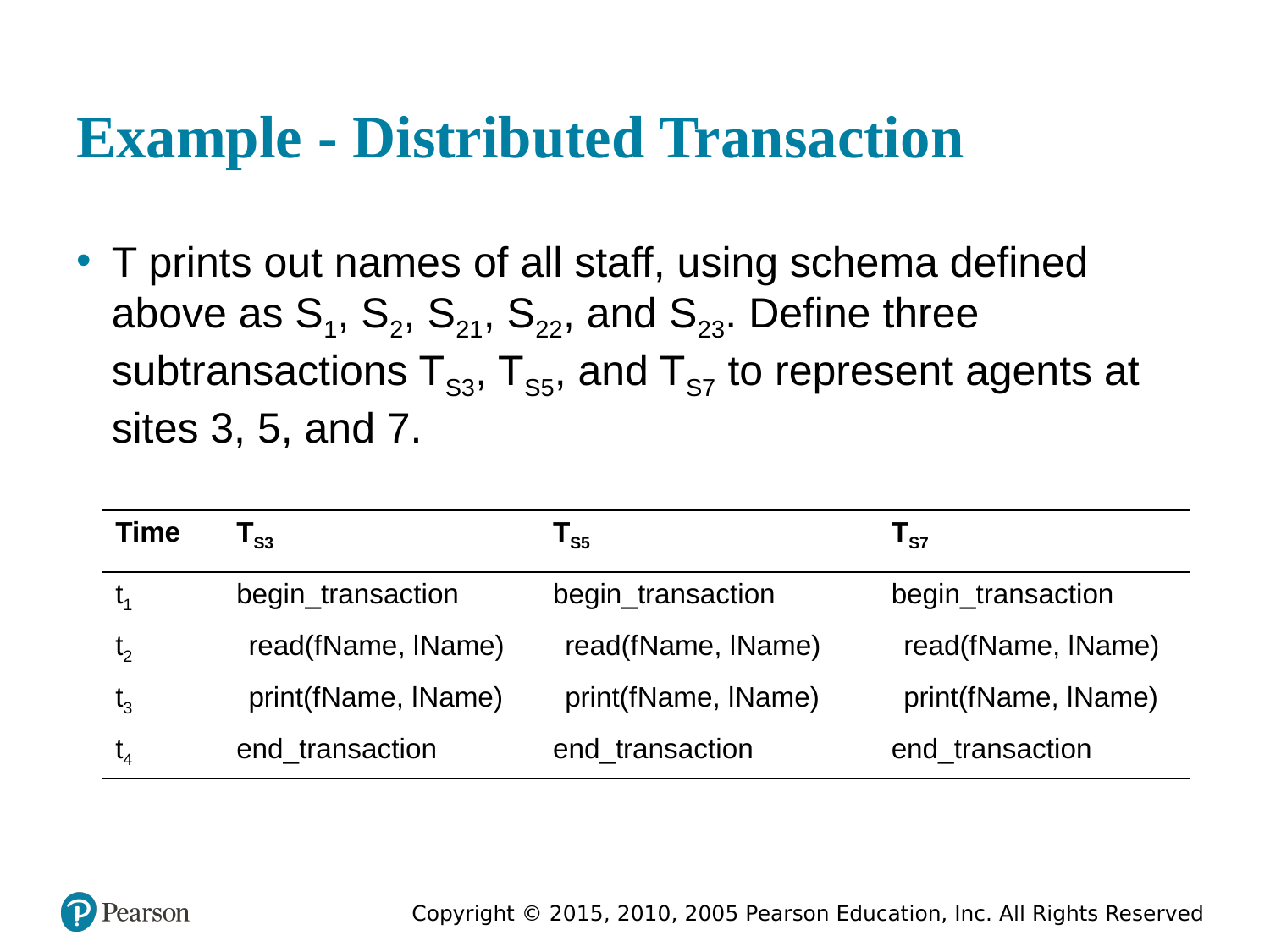

# Example - Distributed Transaction
T prints out names of all staff, using schema defined above as S 1, S 2, S 21, S 22, and S 23. Define three subtransactions T S3, T S5, and T S7 to represent agents at sites 3, 5, and 7.
| Time | TS3 | TS5 | TS7 |
| --- | --- | --- | --- |
| t1 | begin\_transaction | begin\_transaction | begin\_transaction |
| t2 | read(f Name, l Name) | read(f Name, l Name) | read(f Name, l Name) |
| t3 | print(f Name, l Name) | print(f Name, l Name) | print(f Name, l Name) |
| t4 | end\_transaction | end\_transaction | end\_transaction |